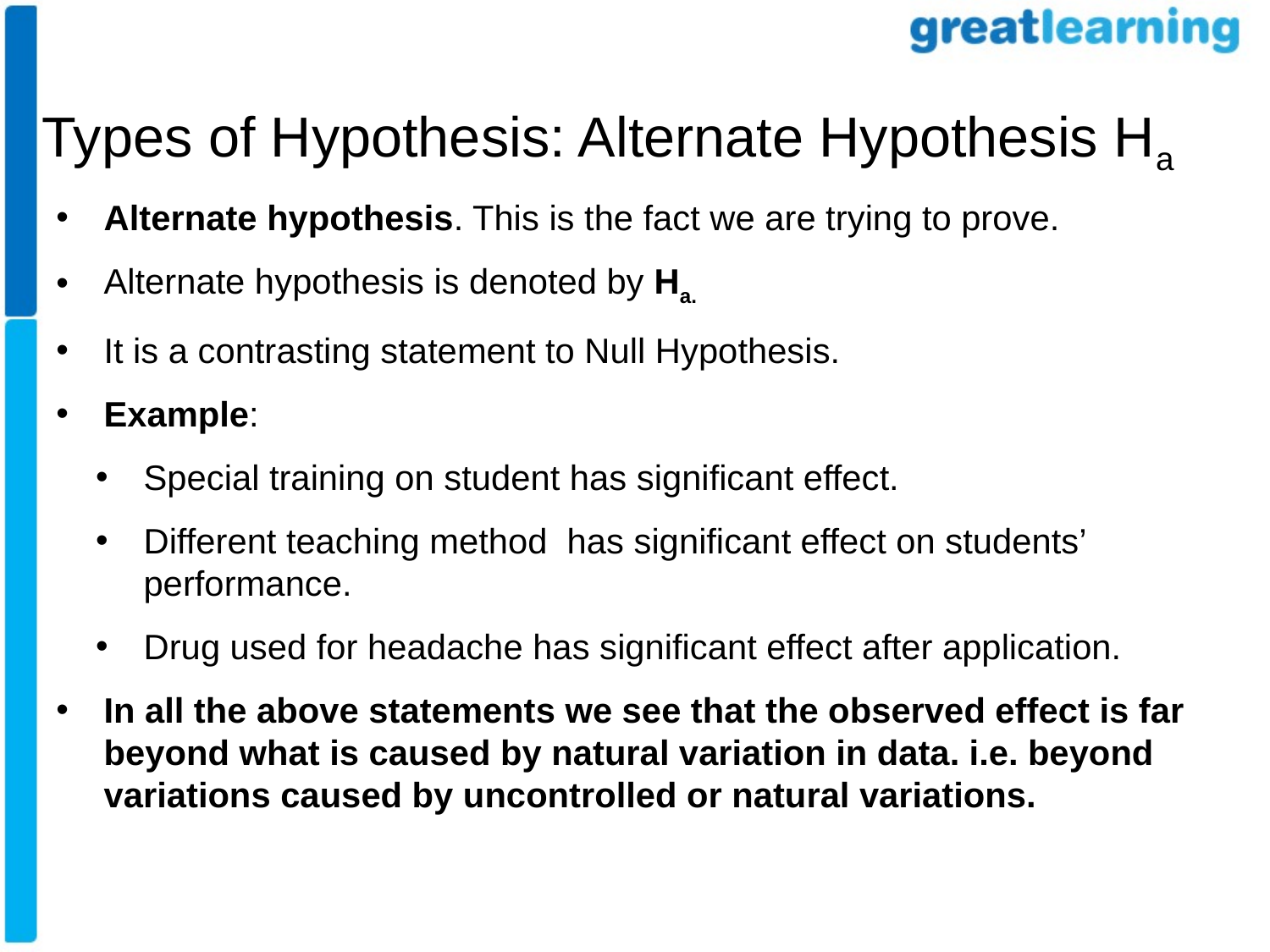

Types of Hypothesis: Alternate Hypothesis Ha
Alternate hypothesis. This is the fact we are trying to prove.
Alternate hypothesis is denoted by Ha.
It is a contrasting statement to Null Hypothesis.
Example:
Special training on student has significant effect.
Different teaching method  has significant effect on students’ performance.
Drug used for headache has significant effect after application.
In all the above statements we see that the observed effect is far beyond what is caused by natural variation in data. i.e. beyond variations caused by uncontrolled or natural variations.